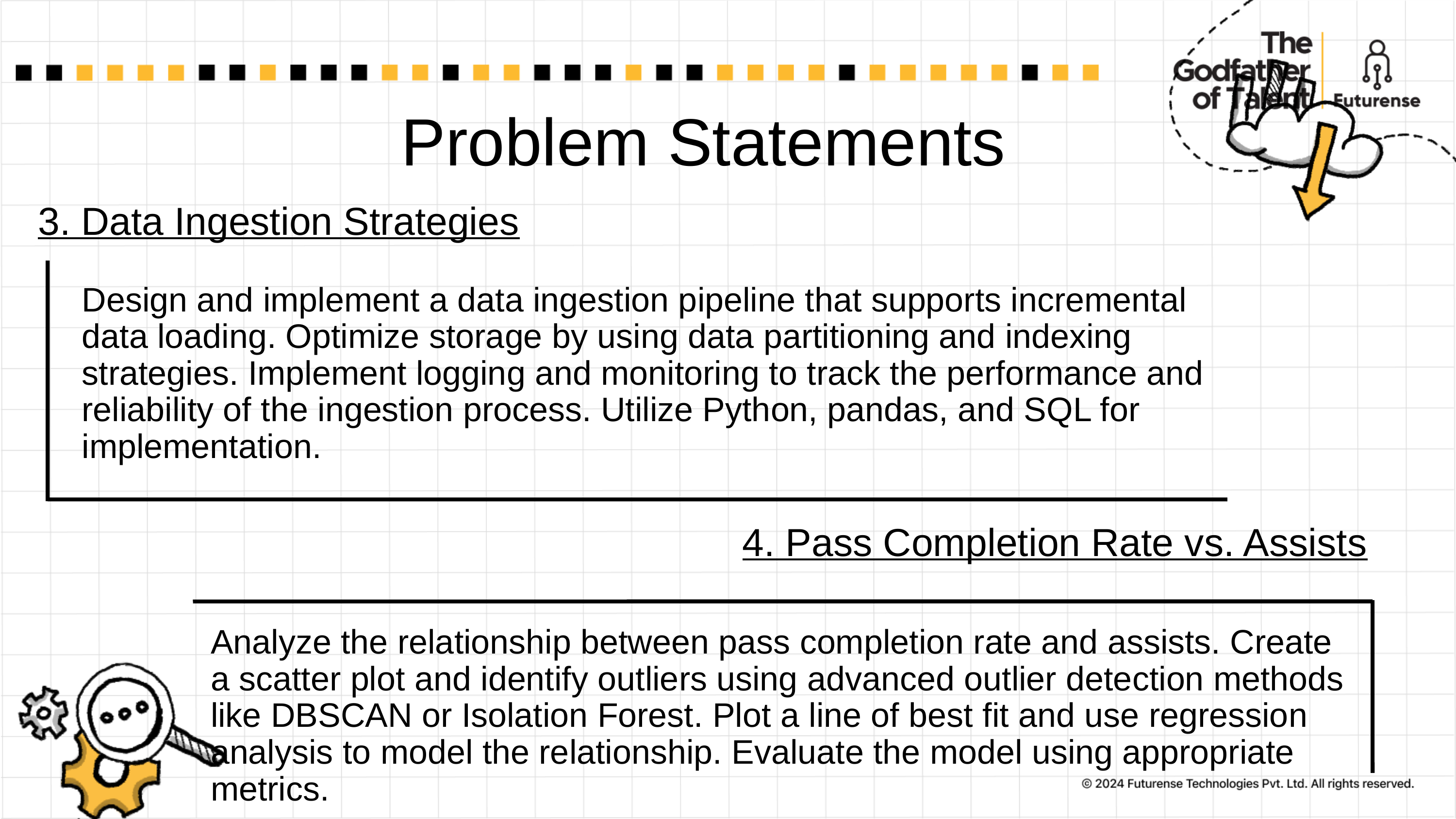

Problem Statements
3. Data Ingestion Strategies

Design and implement a data ingestion pipeline that supports incremental data loading. Optimize storage by using data partitioning and indexing strategies. Implement logging and monitoring to track the performance and reliability of the ingestion process. Utilize Python, pandas, and SQL for implementation.
4. Pass Completion Rate vs. Assists

Analyze the relationship between pass completion rate and assists. Create a scatter plot and identify outliers using advanced outlier detection methods like DBSCAN or Isolation Forest. Plot a line of best fit and use regression analysis to model the relationship. Evaluate the model using appropriate metrics.